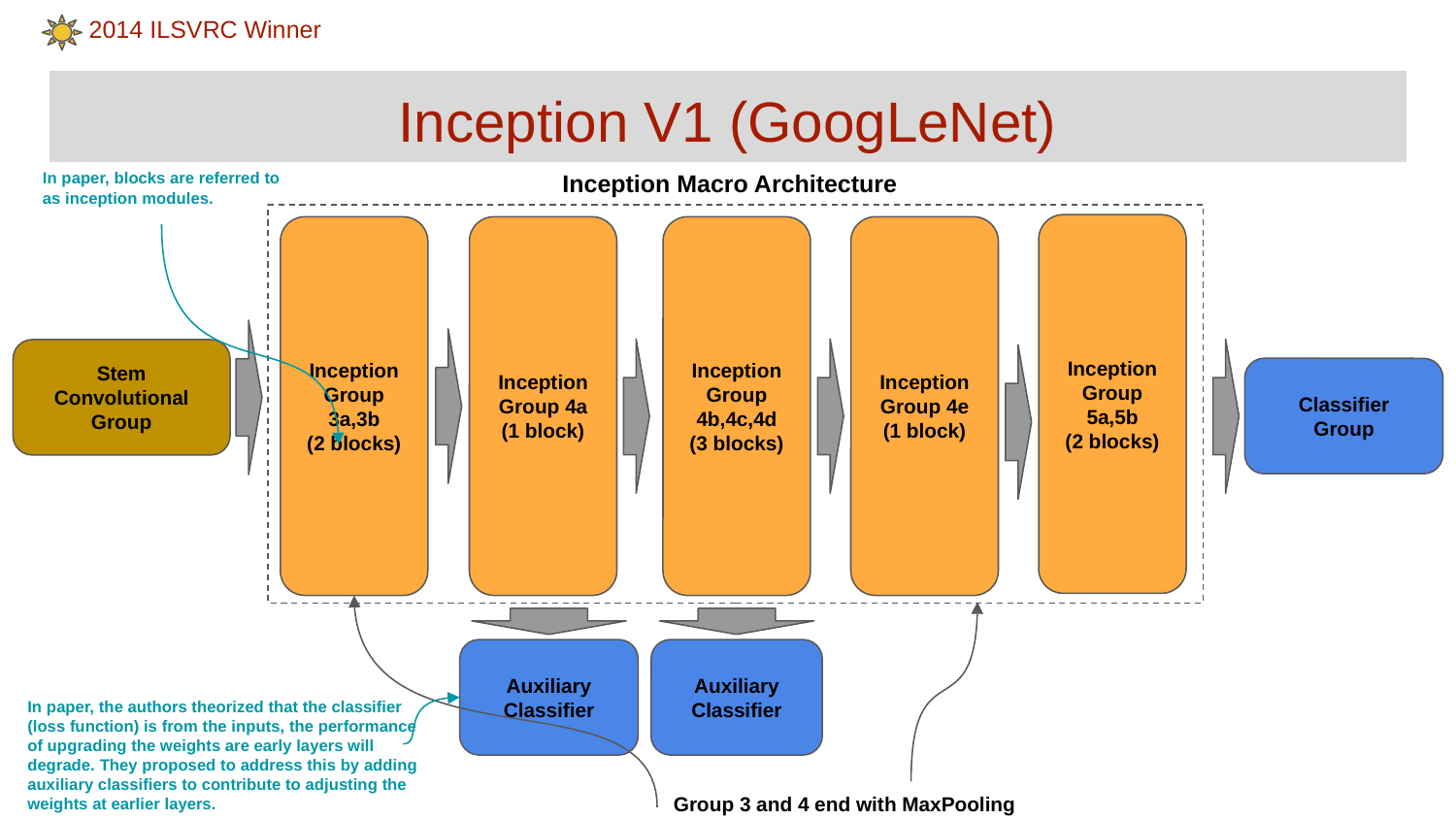

2014 ILSVRC Winner

# Inception V1 (GoogLeNet)
In paper, blocks are referred to
as inception modules.
Inception Macro Architecture

Inception
Group 5a,5b
(2 blocks)
Inception
Group 3a,3b
(2 blocks)
Inception
Group 4a
(1 block)
Inception
Group 4b,4c,4d
(3 blocks)
Inception
Group 4e
(1 block)
Stem
Convolutional
Group
Classifier
Group

Auxiliary
Classifier
Auxiliary
Classifier
In paper, the authors theorized that the classifier (loss function) is from the inputs, the performance of upgrading the weights are early layers will degrade. They proposed to address this by adding auxiliary classifiers to contribute to adjusting the weights at earlier layers.
Group 3 and 4 end with MaxPooling